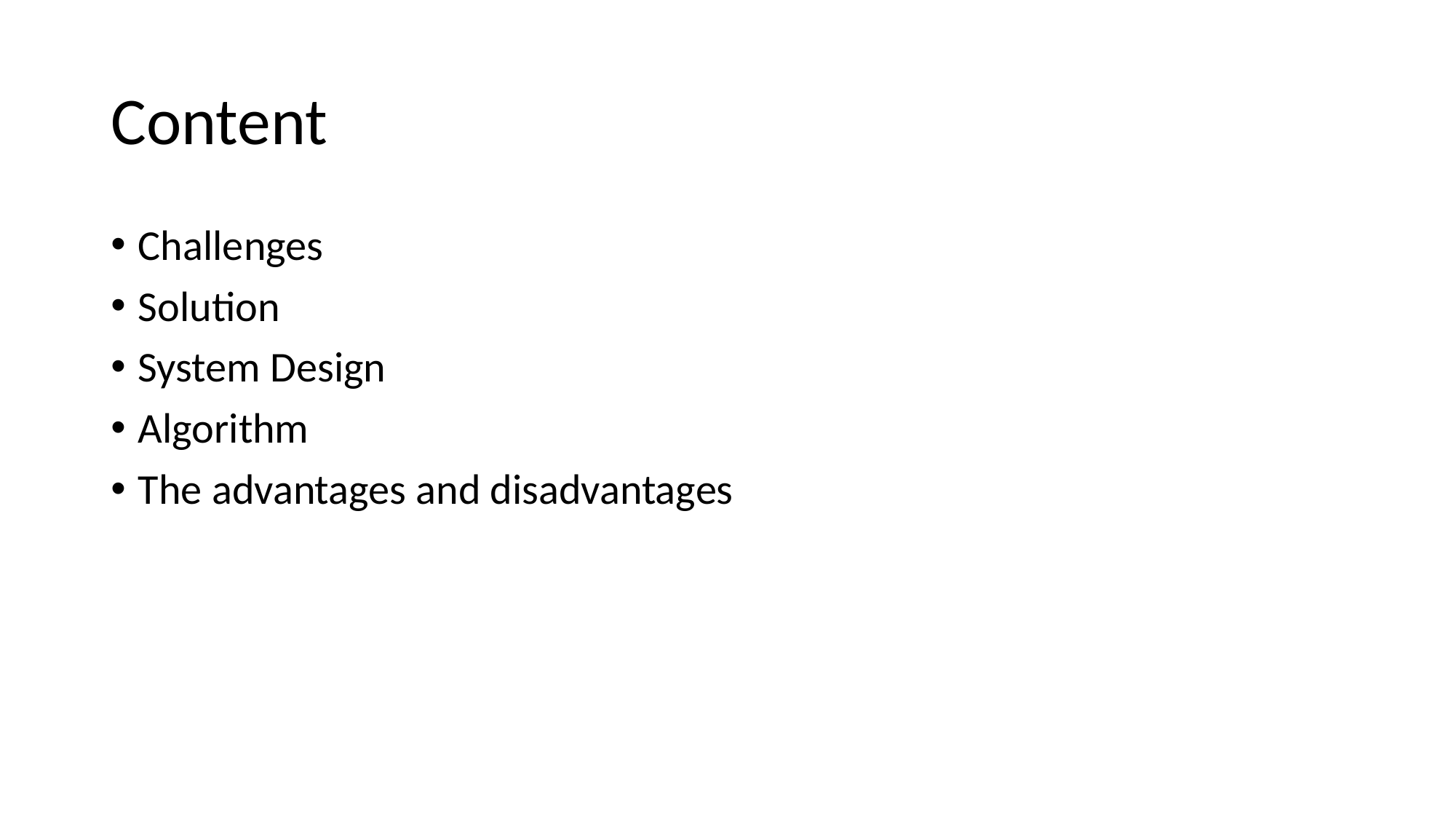

# Content
Challenges
Solution
System Design
Algorithm
The advantages and disadvantages